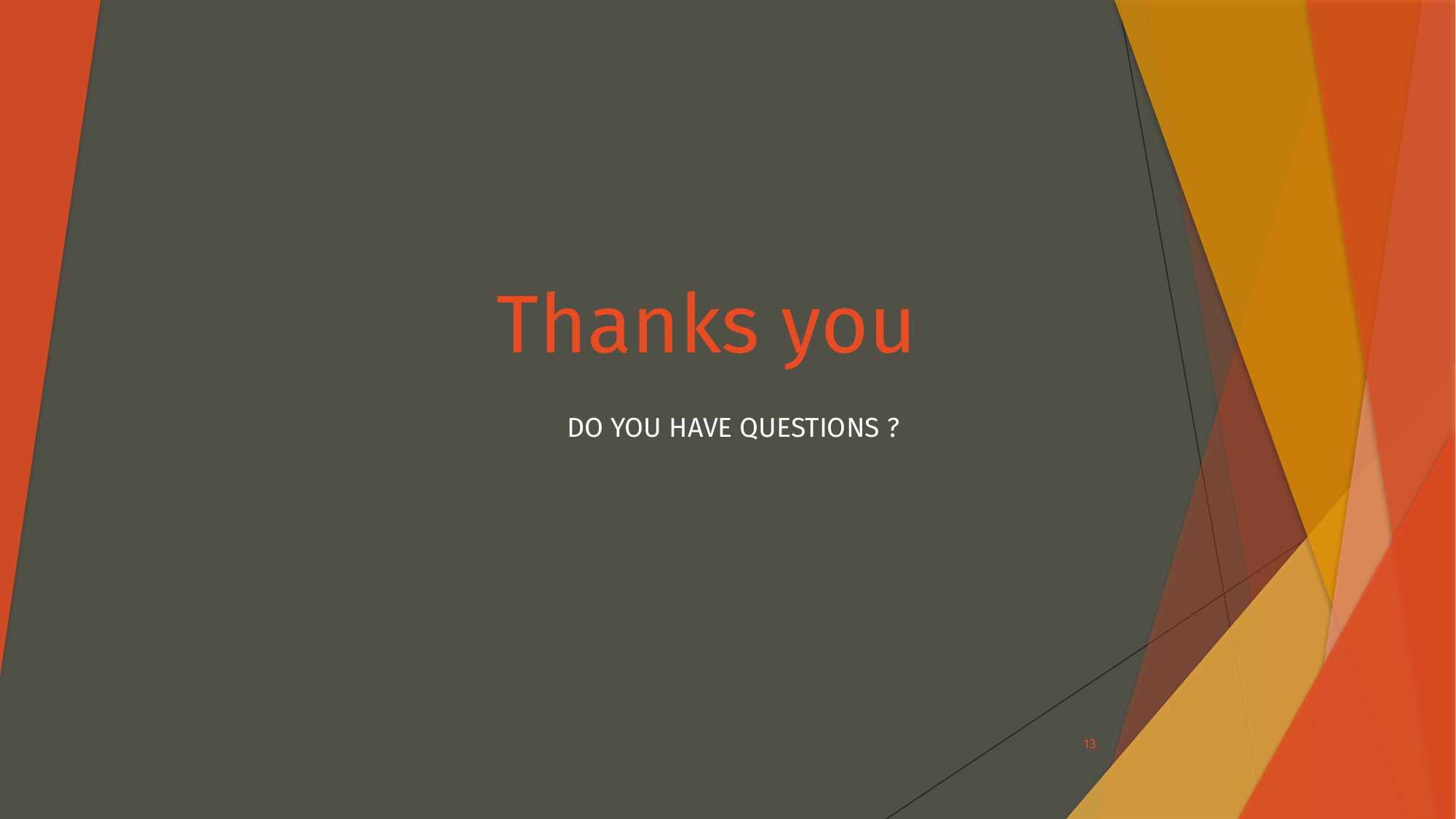

# Thanks you
DO YOU HAVE QUESTIONS ?
13